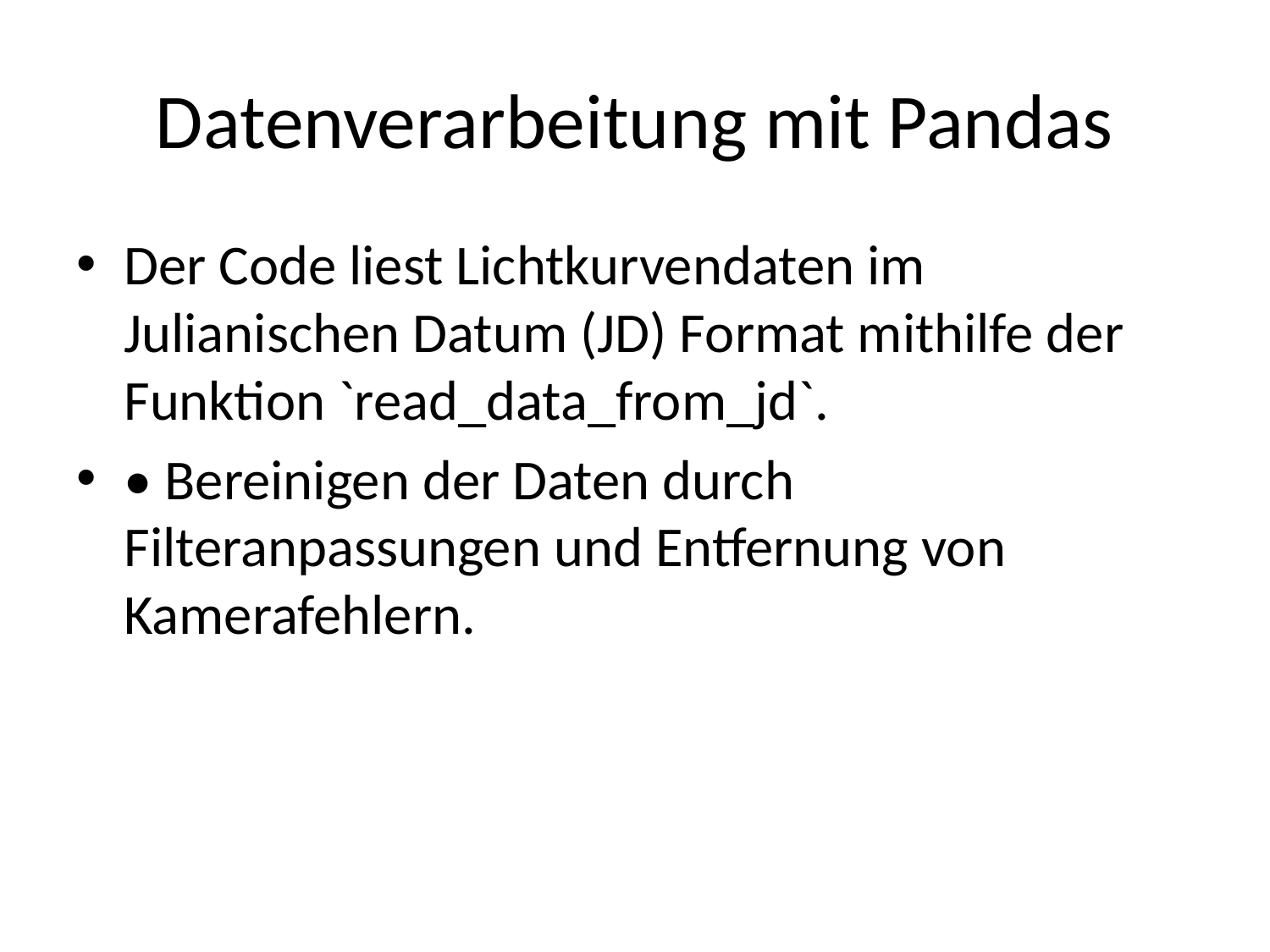

# Datenverarbeitung mit Pandas
Der Code liest Lichtkurvendaten im Julianischen Datum (JD) Format mithilfe der Funktion `read_data_from_jd`.
• Bereinigen der Daten durch Filteranpassungen und Entfernung von Kamerafehlern.